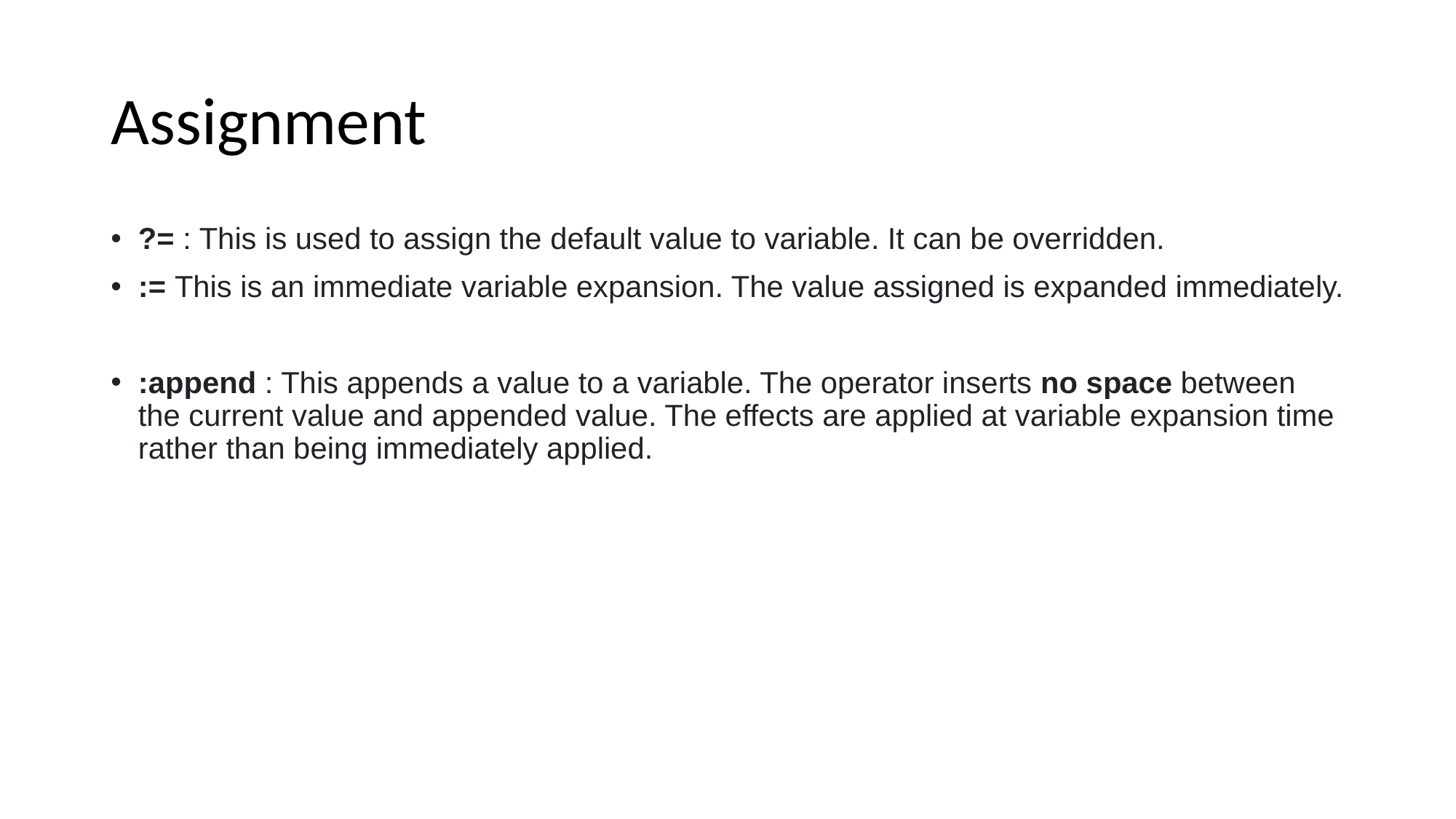

# Assignment
?= : This is used to assign the default value to variable. It can be overridden.
:= This is an immediate variable expansion. The value assigned is expanded immediately.

:append : This appends a value to a variable. The operator inserts no space between the current value and appended value. The effects are applied at variable expansion time rather than being immediately applied.